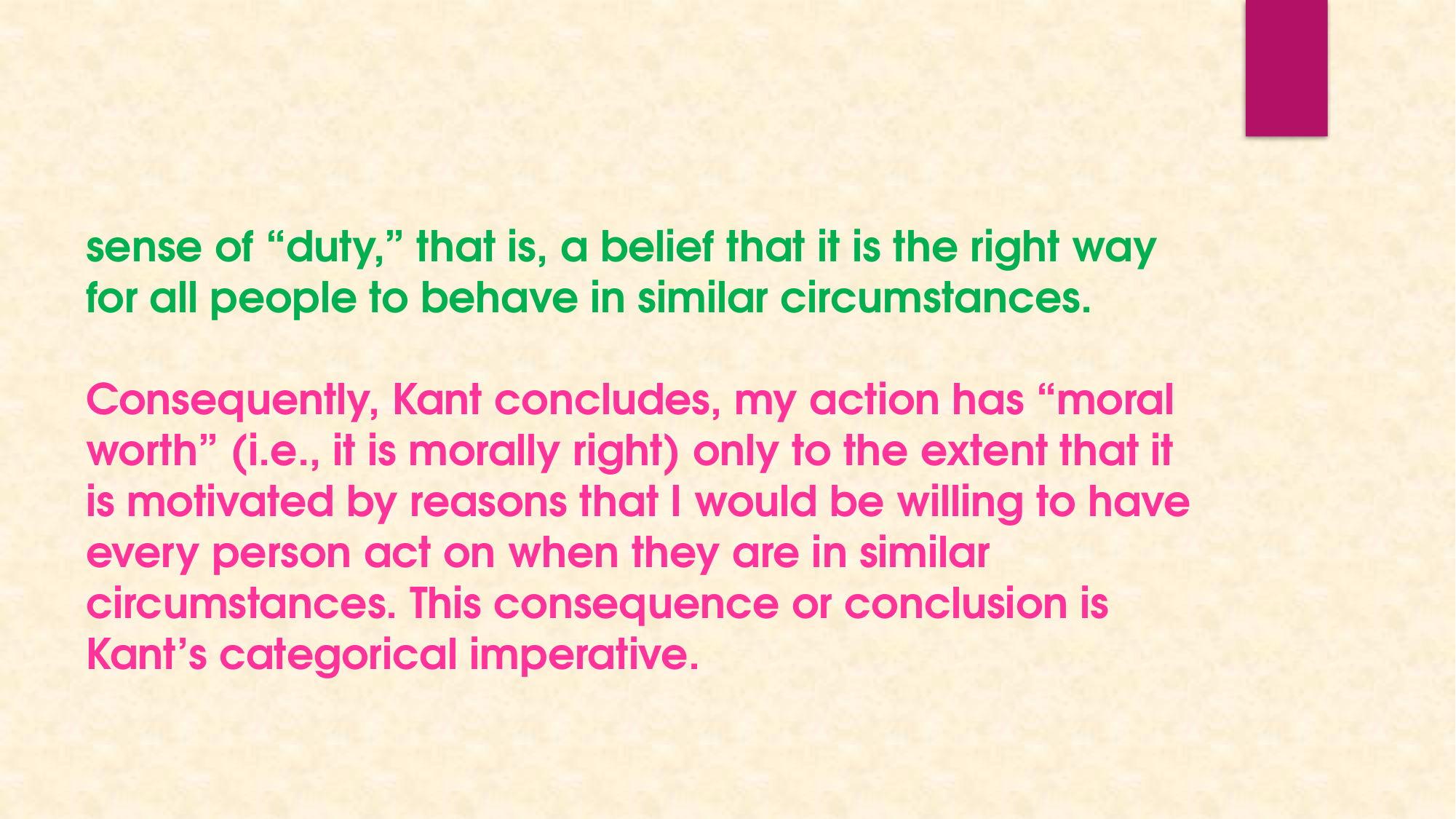

sense of “duty,” that is, a belief that it is the right way for all people to behave in similar circumstances.

Consequently, Kant concludes, my action has “moral worth” (i.e., it is morally right) only to the extent that it is motivated by reasons that I would be willing to have every person act on when they are in similar circumstances. This consequence or conclusion is Kant’s categorical imperative.